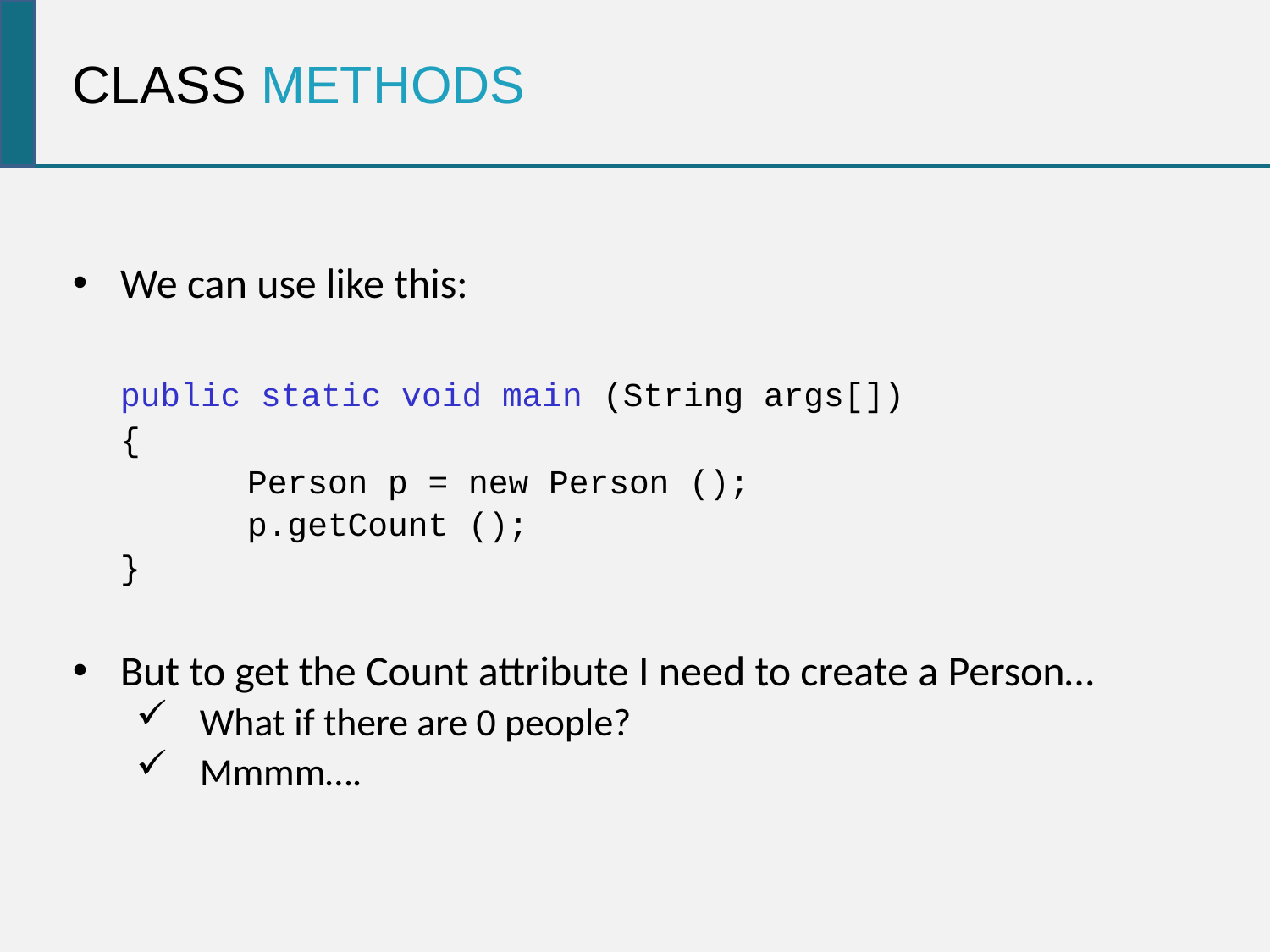

class methods

We can use like this:

	public static void main (String args[])
	{
		Person p = new Person ();
		p.getCount ();
	}

But to get the Count attribute I need to create a Person…
What if there are 0 people?
Mmmm….